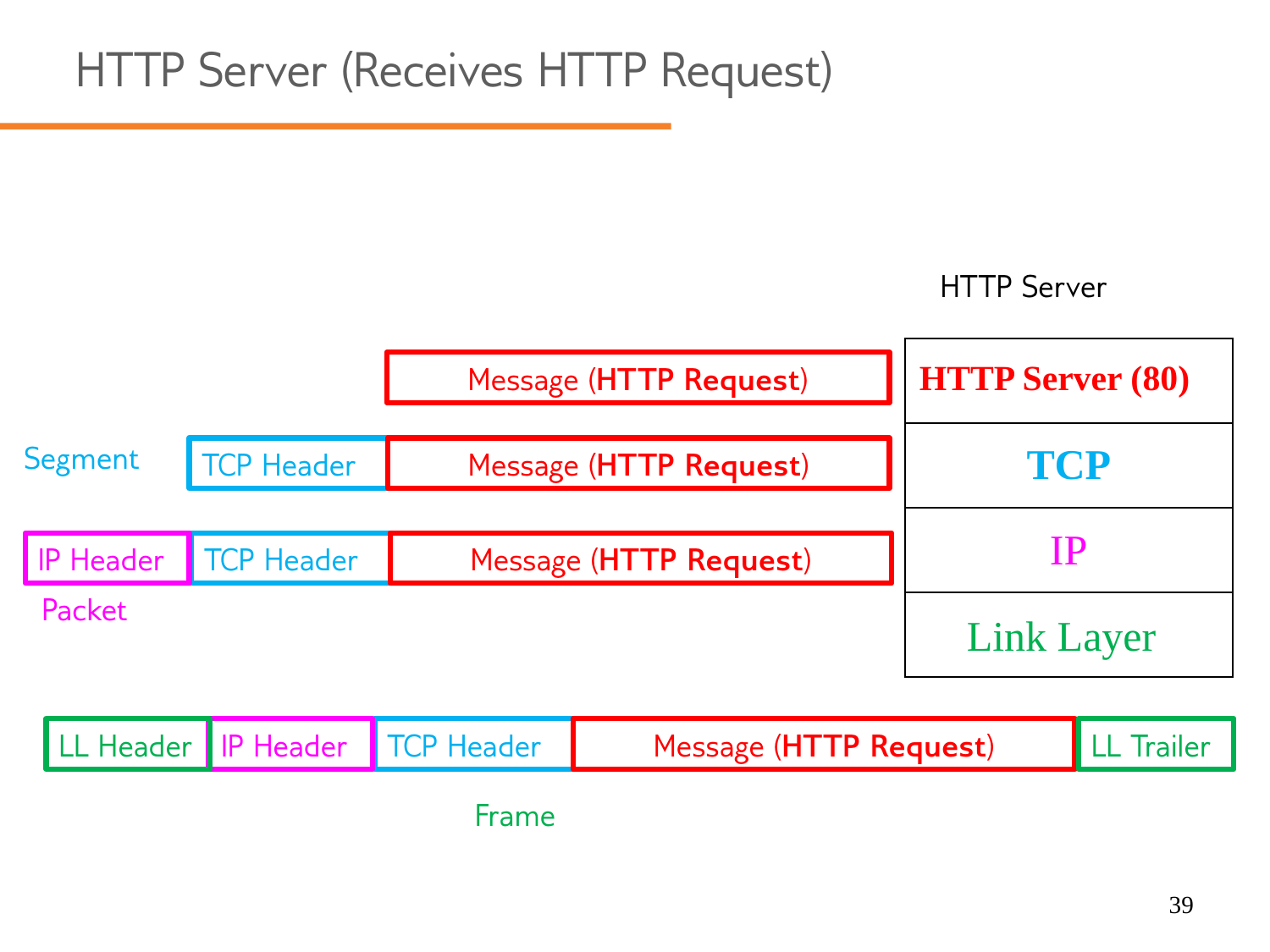

# HTTP Server (Receives HTTP Request)
HTTP Server

HTTP Server (80)
Message (HTTP Request)

Segment
TCP
TCP
Transport
TCP Header
Message (HTTP Request)

IP
Network
IP Header
TCP Header
Message (HTTP Request)
Packet

Link Layer
LL Header
IP Header
TCP Header
Message (HTTP Request)
LL Trailer
Frame
39